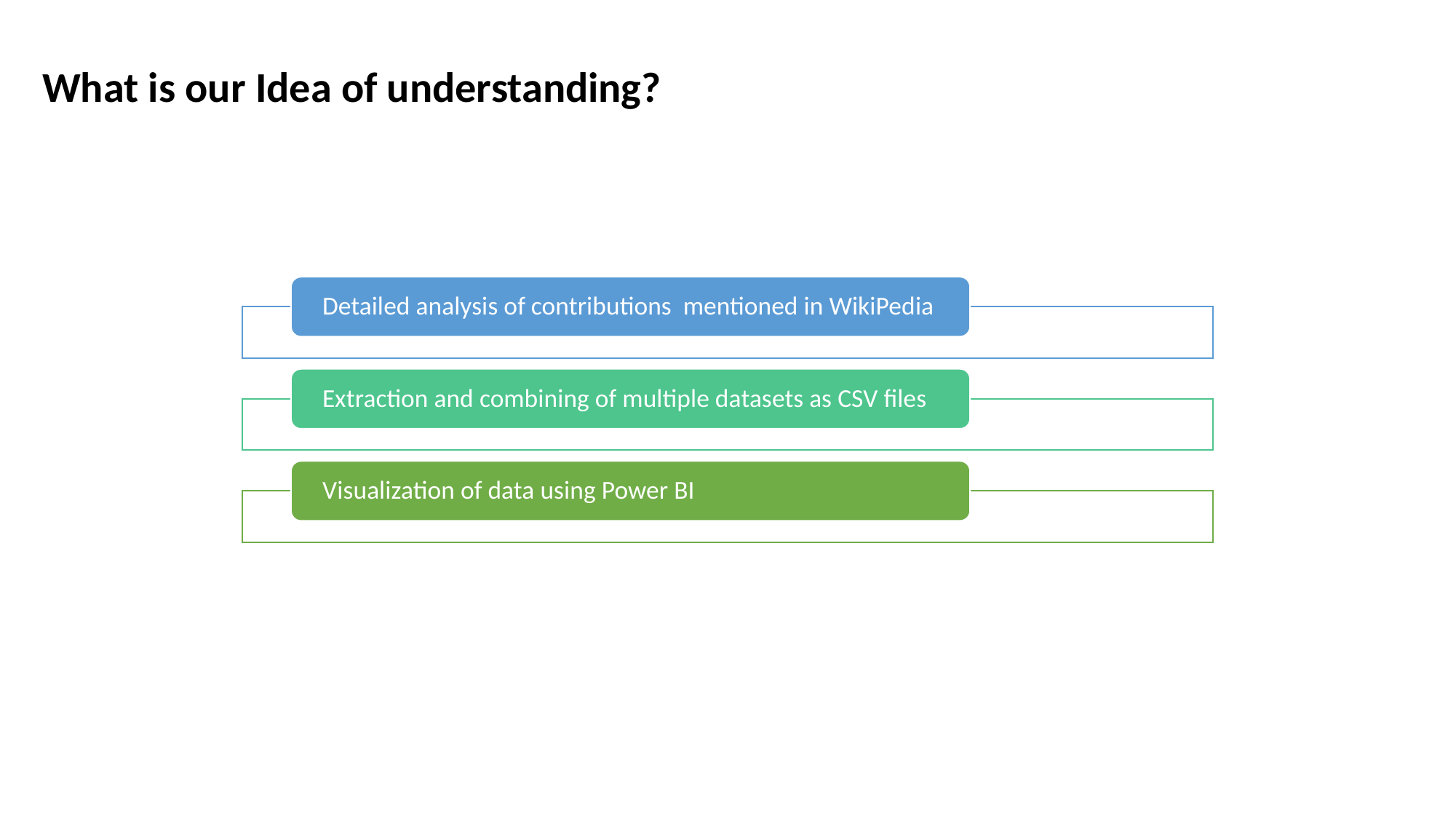

What is our Idea of understanding?
Detailed analysis of contributions  mentioned in WikiPedia
Extraction and combining of multiple datasets as CSV files
Visualization of data using Power BI